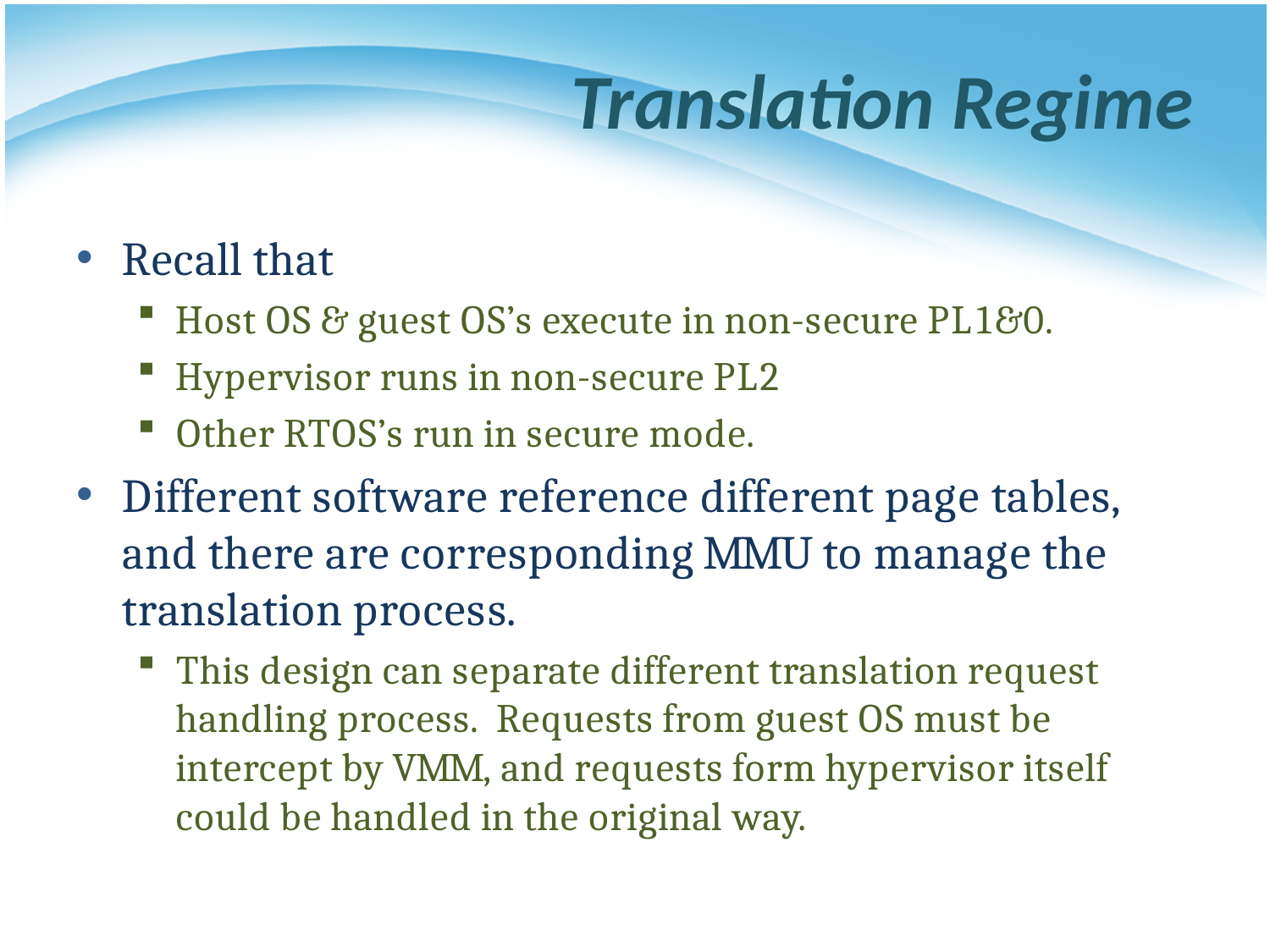

# Translation Regime
Recall that
Host OS & guest OS’s execute in non-secure PL1&0.
Hypervisor runs in non-secure PL2
Other RTOS’s run in secure mode.
Different software reference different page tables, and there are corresponding MMU to manage the translation process.
This design can separate different translation request handling process.  Requests from guest OS must be intercept by VMM, and requests form hypervisor itself could be handled in the original way.